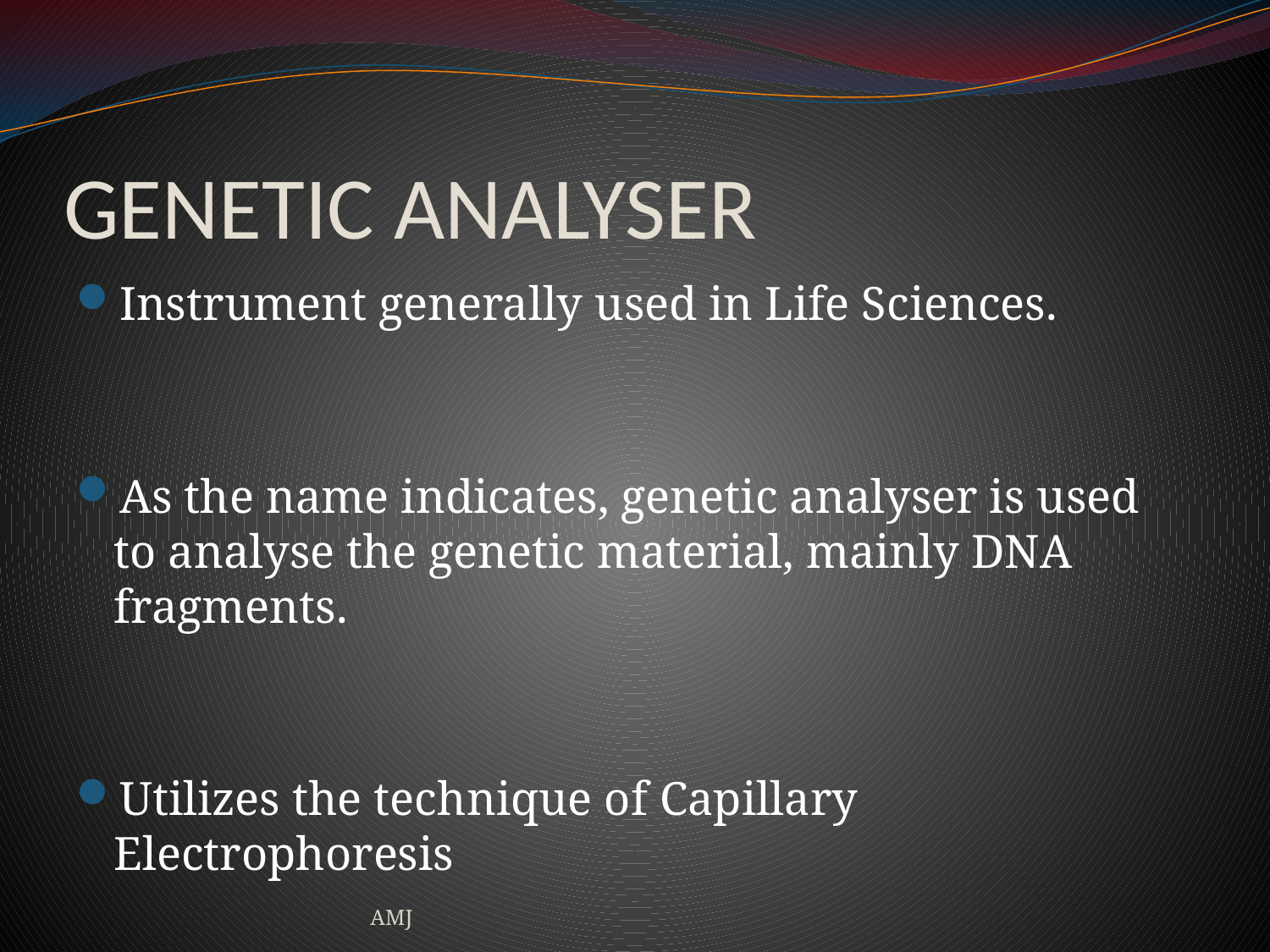

# GENETIC ANALYSER
Instrument generally used in Life Sciences.

As the name indicates, genetic analyser is used to analyse the genetic material, mainly DNA fragments.

Utilizes the technique of Capillary Electrophoresis
AMJ